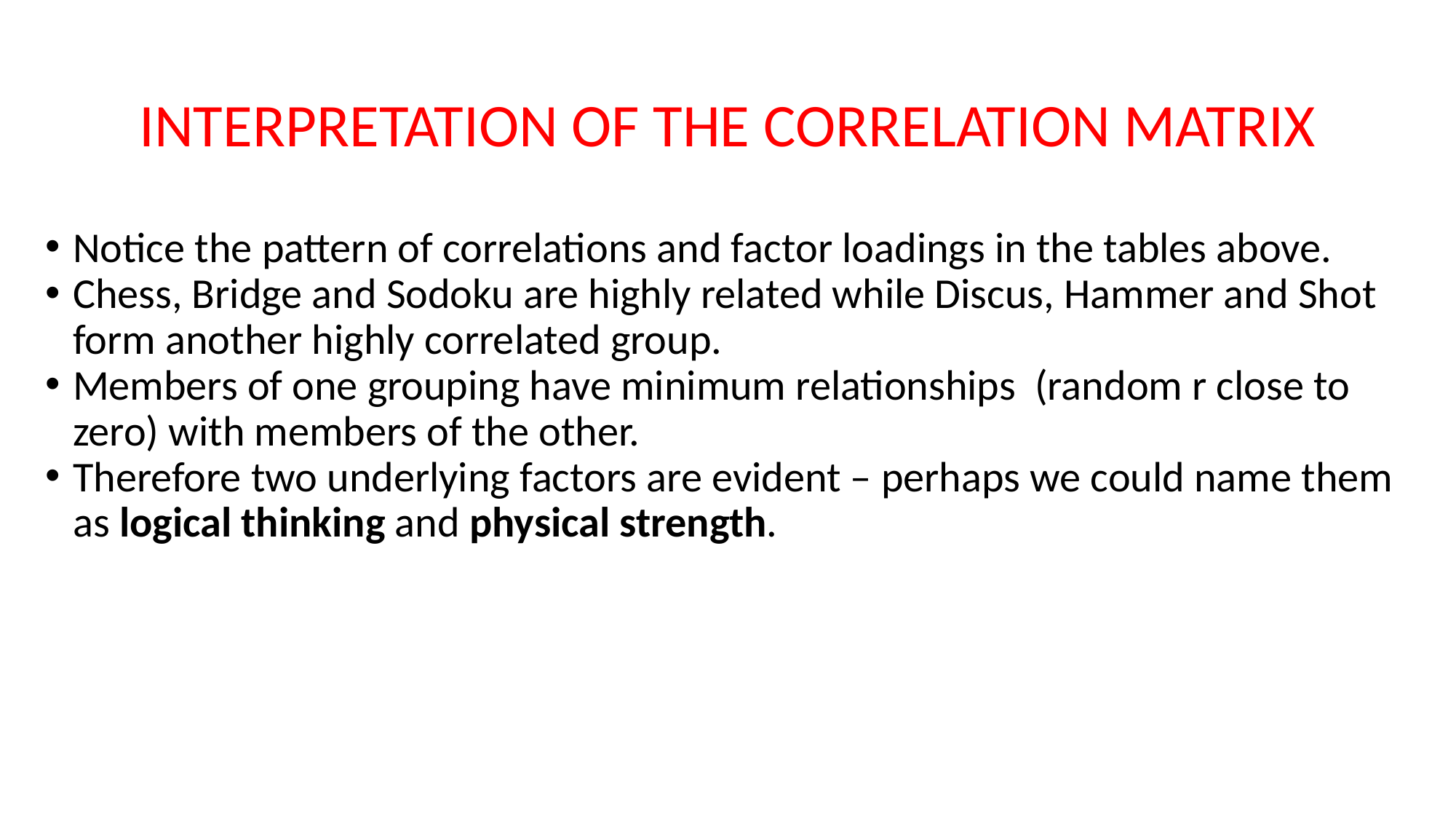

INTERPRETATION OF THE CORRELATION MATRIX
Notice the pattern of correlations and factor loadings in the tables above.
Chess, Bridge and Sodoku are highly related while Discus, Hammer and Shot form another highly correlated group.
Members of one grouping have minimum relationships  (random r close to zero) with members of the other.
Therefore two underlying factors are evident – perhaps we could name them as logical thinking and physical strength.